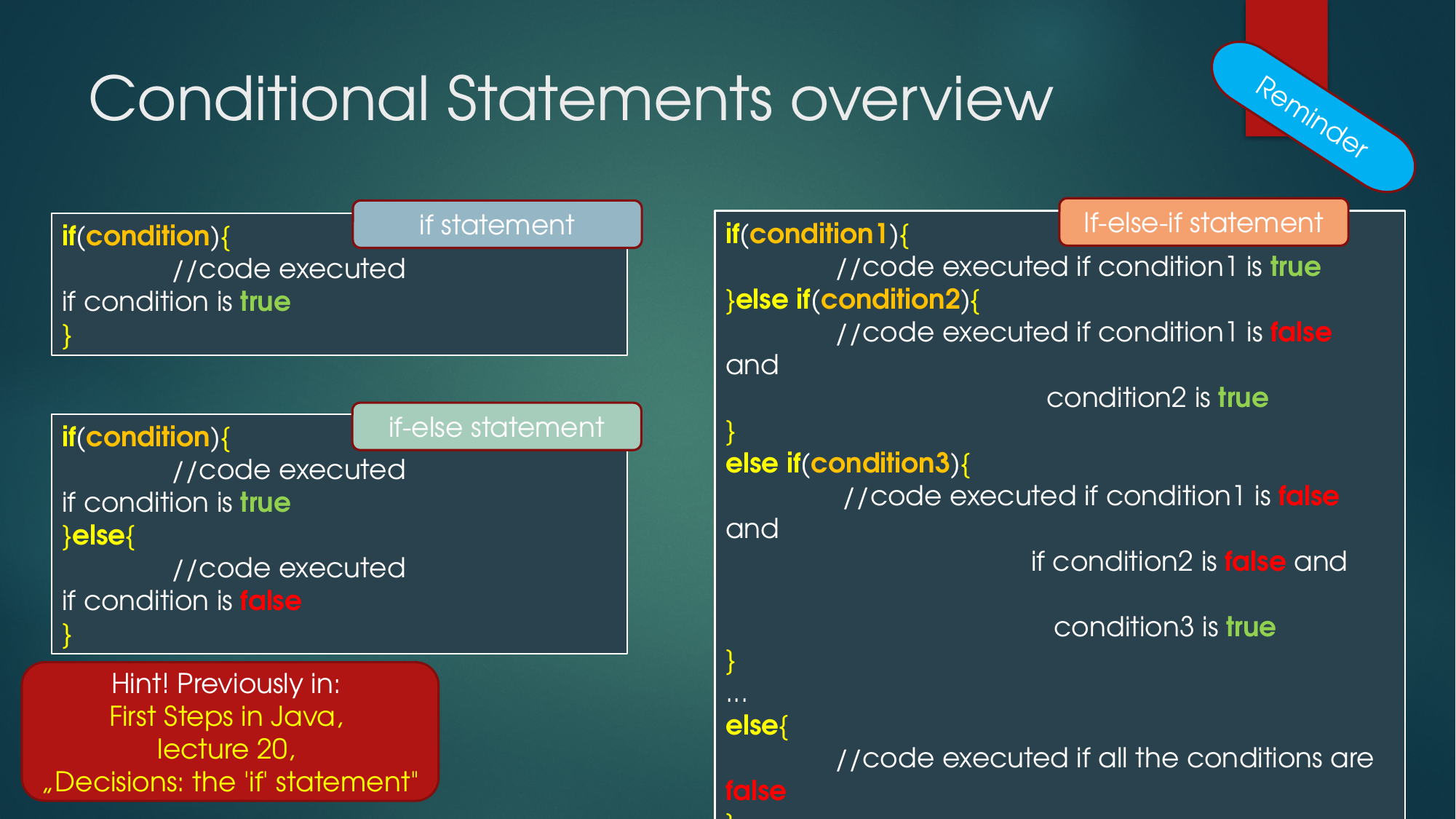

# Conditional Statements overview
Reminder
If-else-if statement
if statement
if(condition1){
	//code executed if condition1 is true
}else if(condition2){
	//code executed if condition1 is false and
                                          condition2 is true
}
else if(condition3){
	 //code executed if condition1 is false and
                                        if condition2 is false and
                                           condition3 is true
}
...
else{
	//code executed if all the conditions are false
}
if(condition){
	//code executed if condition is true
}
if-else statement
if(condition){
	//code executed if condition is true
}else{
	//code executed if condition is false
}
Hint! Previously in:
First Steps in Java,
lecture 20,
„Decisions: the 'if' statement"